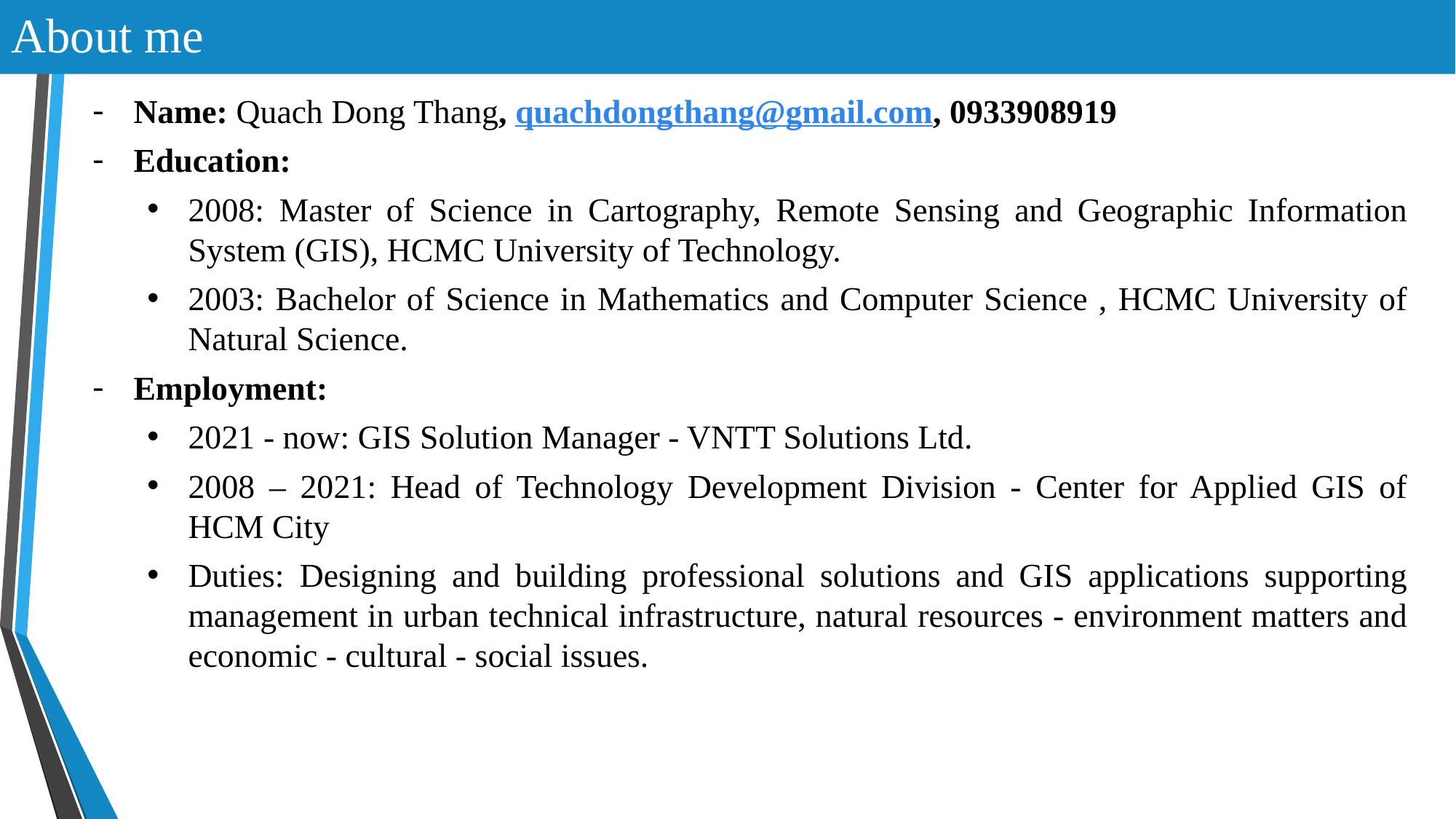

About me
Name: Quach Dong Thang, quachdongthang@gmail.com, 0933908919
Education:
2008: Master of Science in Cartography, Remote Sensing and Geographic Information System (GIS), HCMC University of Technology.
2003: Bachelor of Science in Mathematics and Computer Science , HCMC University of Natural Science.
Employment:
2021 - now: GIS Solution Manager - VNTT Solutions Ltd.
2008 – 2021: Head of Technology Development Division - Center for Applied GIS of HCM City
Duties: Designing and building professional solutions and GIS applications supporting management in urban technical infrastructure, natural resources - environment matters and economic - cultural - social issues.

6